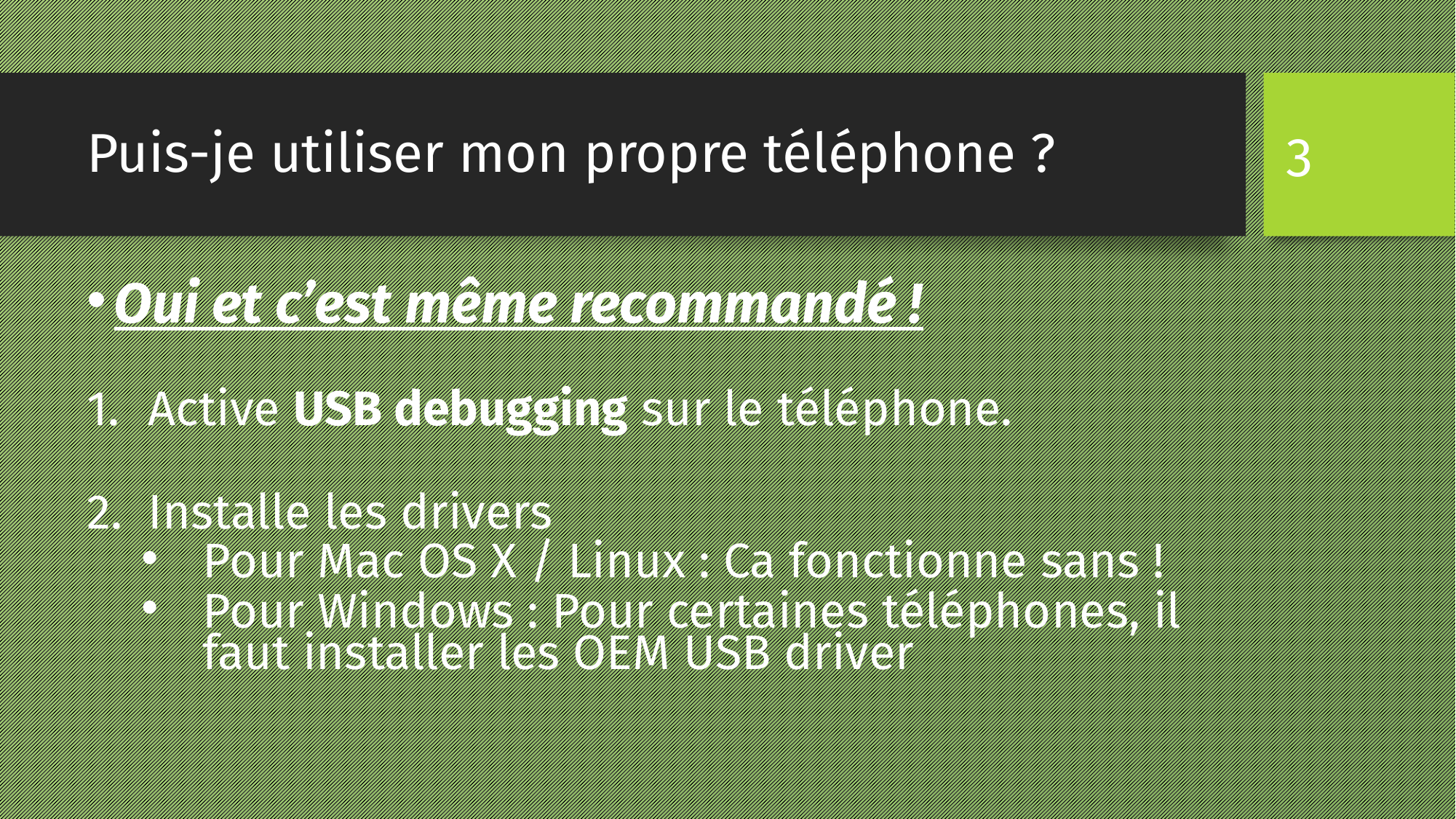

# Puis-je utiliser mon propre téléphone ?
3
Oui et c’est même recommandé !

Active USB debugging sur le téléphone.
Installe les drivers
Pour Mac OS X / Linux : Ca fonctionne sans !
Pour Windows : Pour certaines téléphones, il faut installer les OEM USB driver